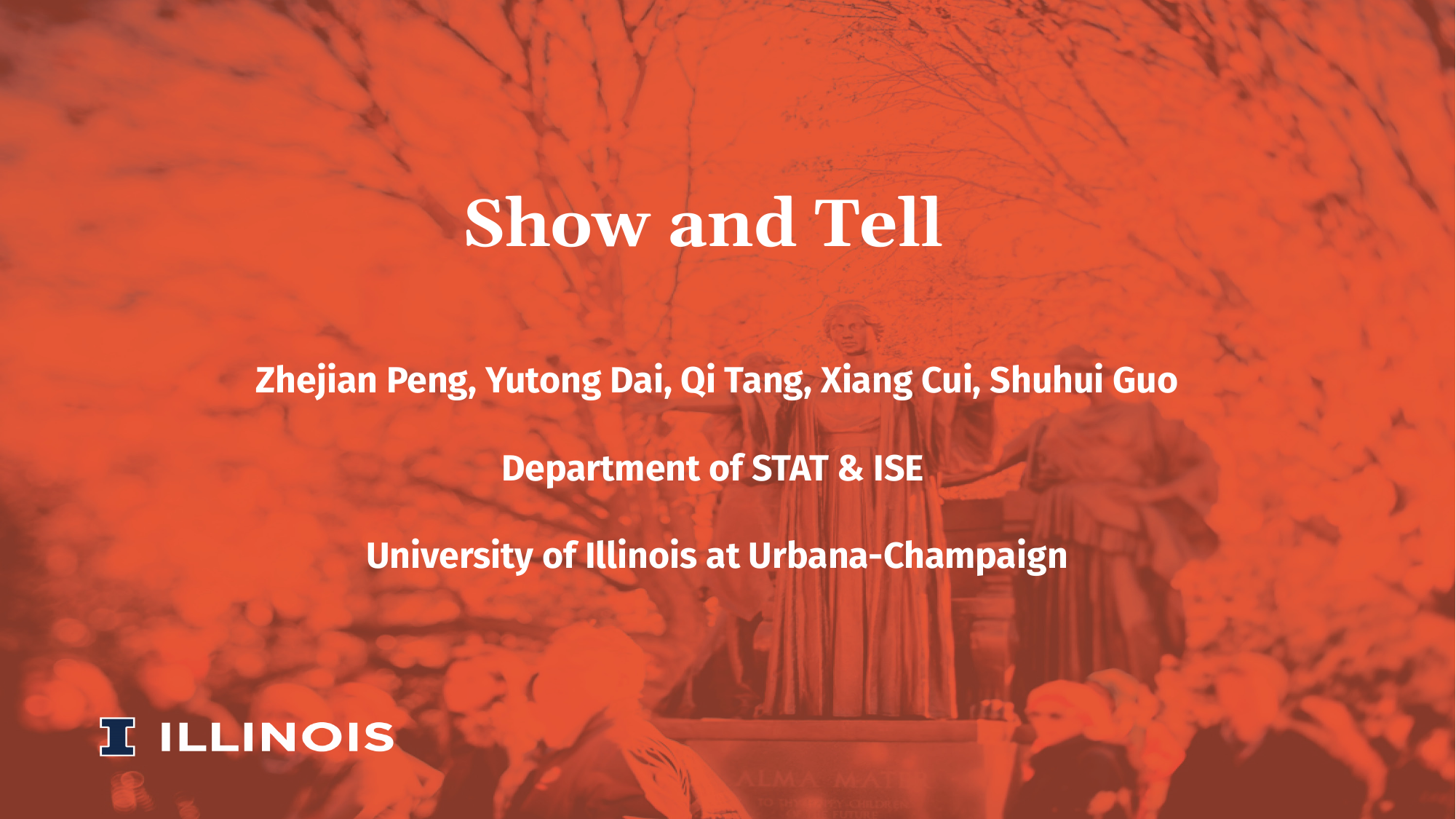

Show and Tell
Zhejian Peng, Yutong Dai, Qi Tang, Xiang Cui, Shuhui Guo

Department of STAT & ISE

University of Illinois at Urbana-Champaign